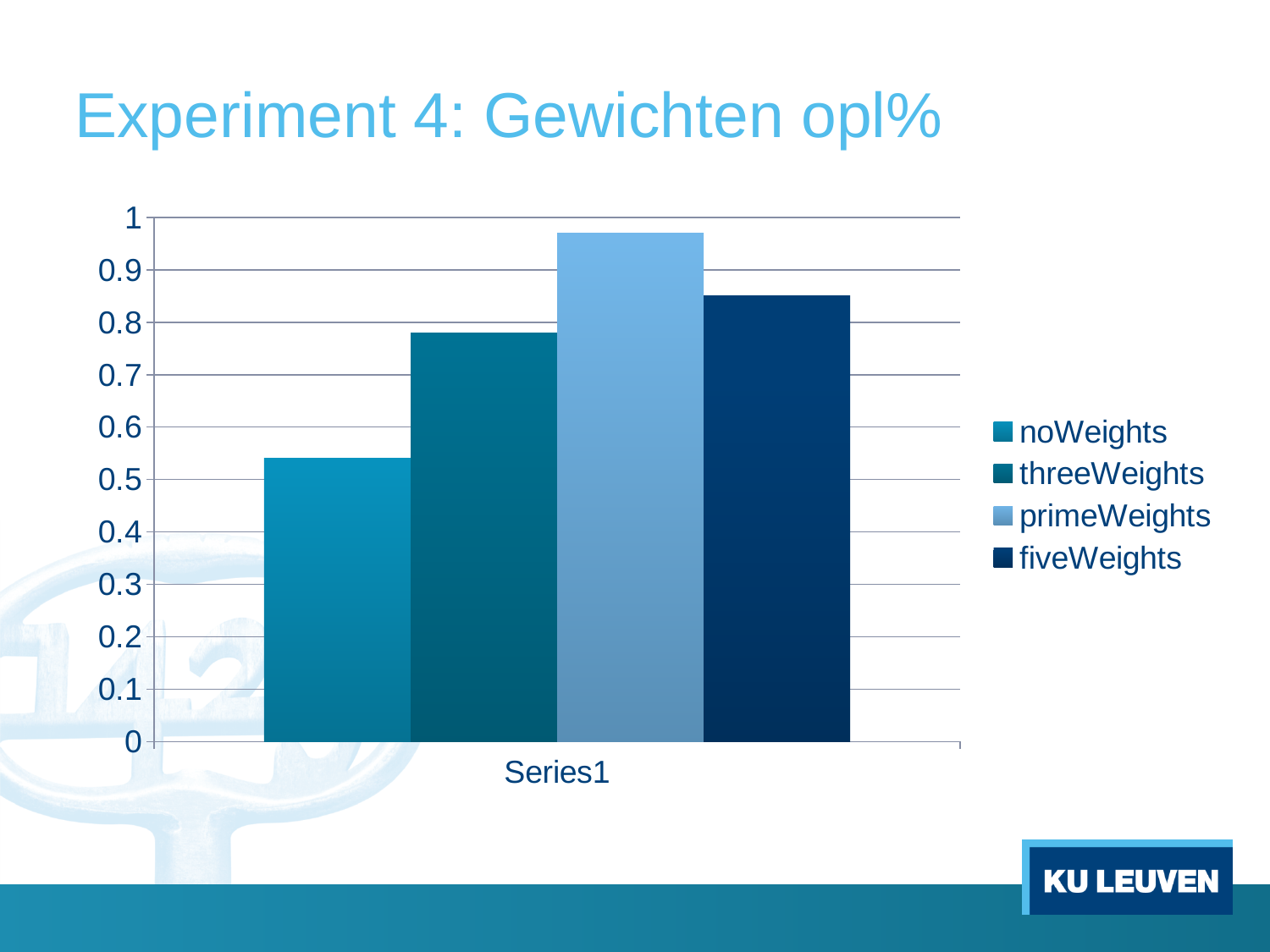

# Experiment 4: Gewichten opl%

### Chart

| Category | noWeights | threeWeights | primeWeights | fiveWeights |
|---|---|---|---|---|
|  | 0.54 | 0.78 | 0.97 | 0.85 |